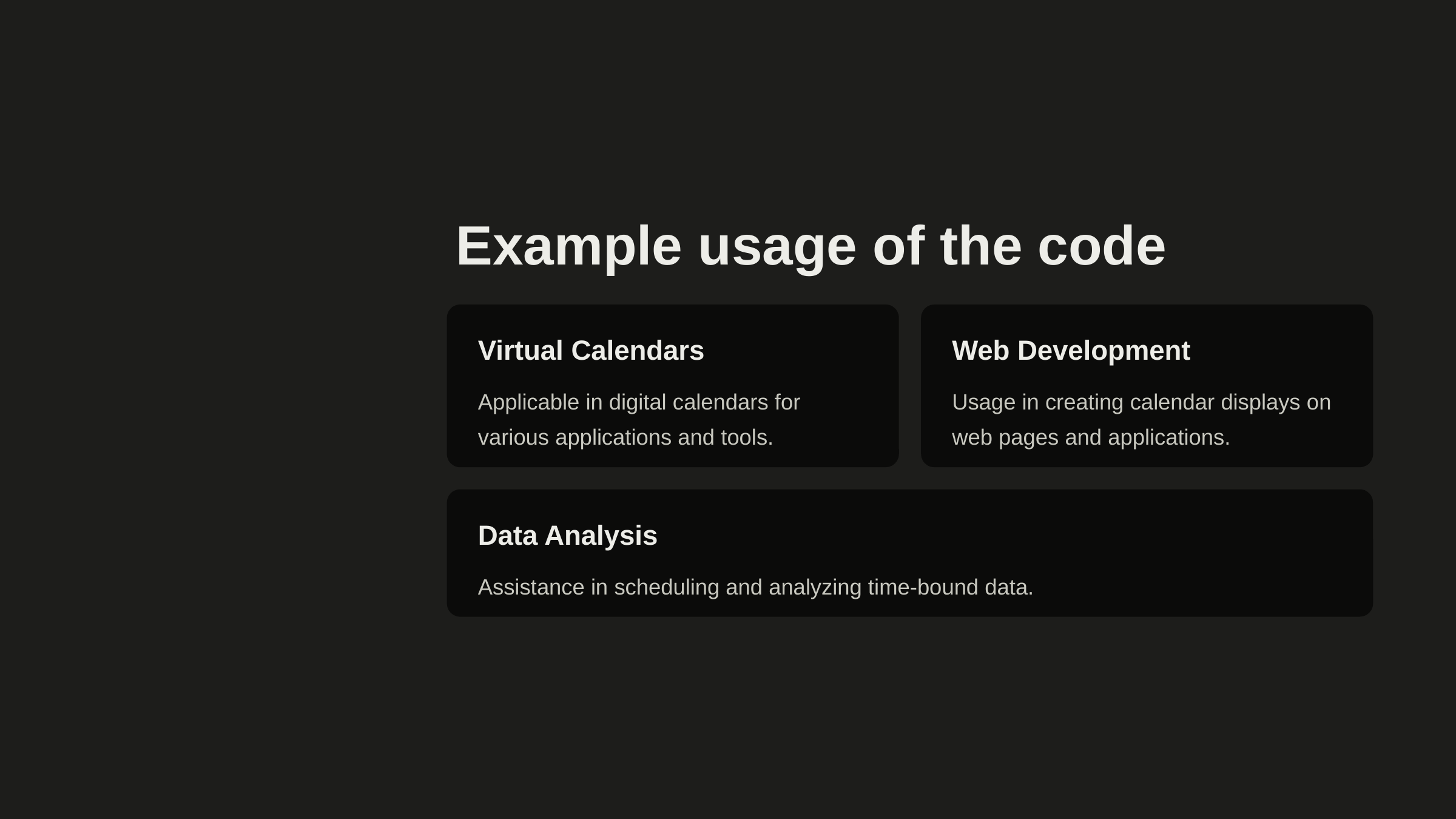

Example usage of the code

Virtual Calendars
Web Development
Applicable in digital calendars for various applications and tools.
Usage in creating calendar displays on web pages and applications.

Data Analysis
Assistance in scheduling and analyzing time-bound data.